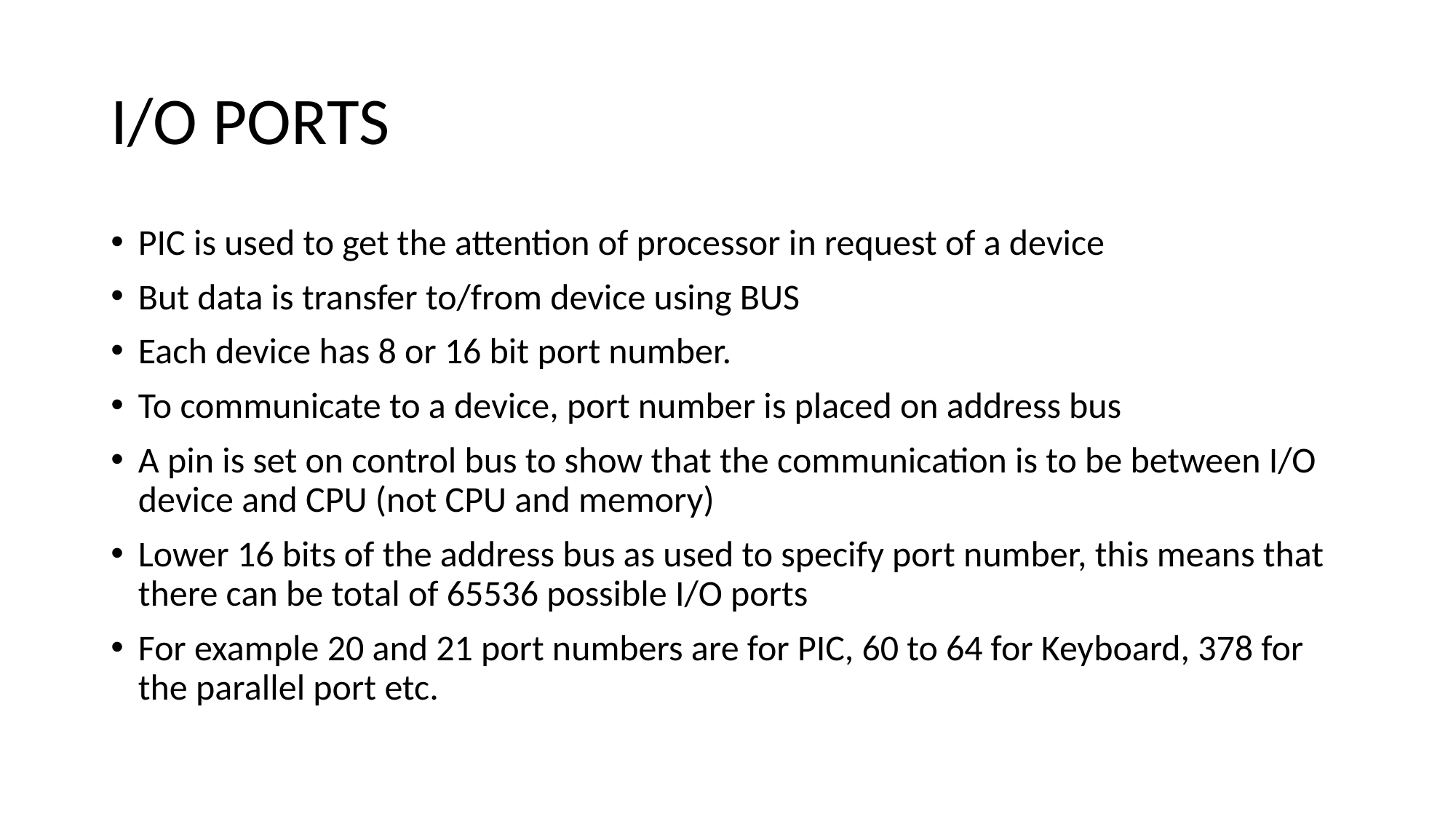

# I/O PORTS
PIC is used to get the attention of processor in request of a device
But data is transfer to/from device using BUS
Each device has 8 or 16 bit port number.
To communicate to a device, port number is placed on address bus
A pin is set on control bus to show that the communication is to be between I/O device and CPU (not CPU and memory)
Lower 16 bits of the address bus as used to specify port number, this means that there can be total of 65536 possible I/O ports
For example 20 and 21 port numbers are for PIC, 60 to 64 for Keyboard, 378 for the parallel port etc.